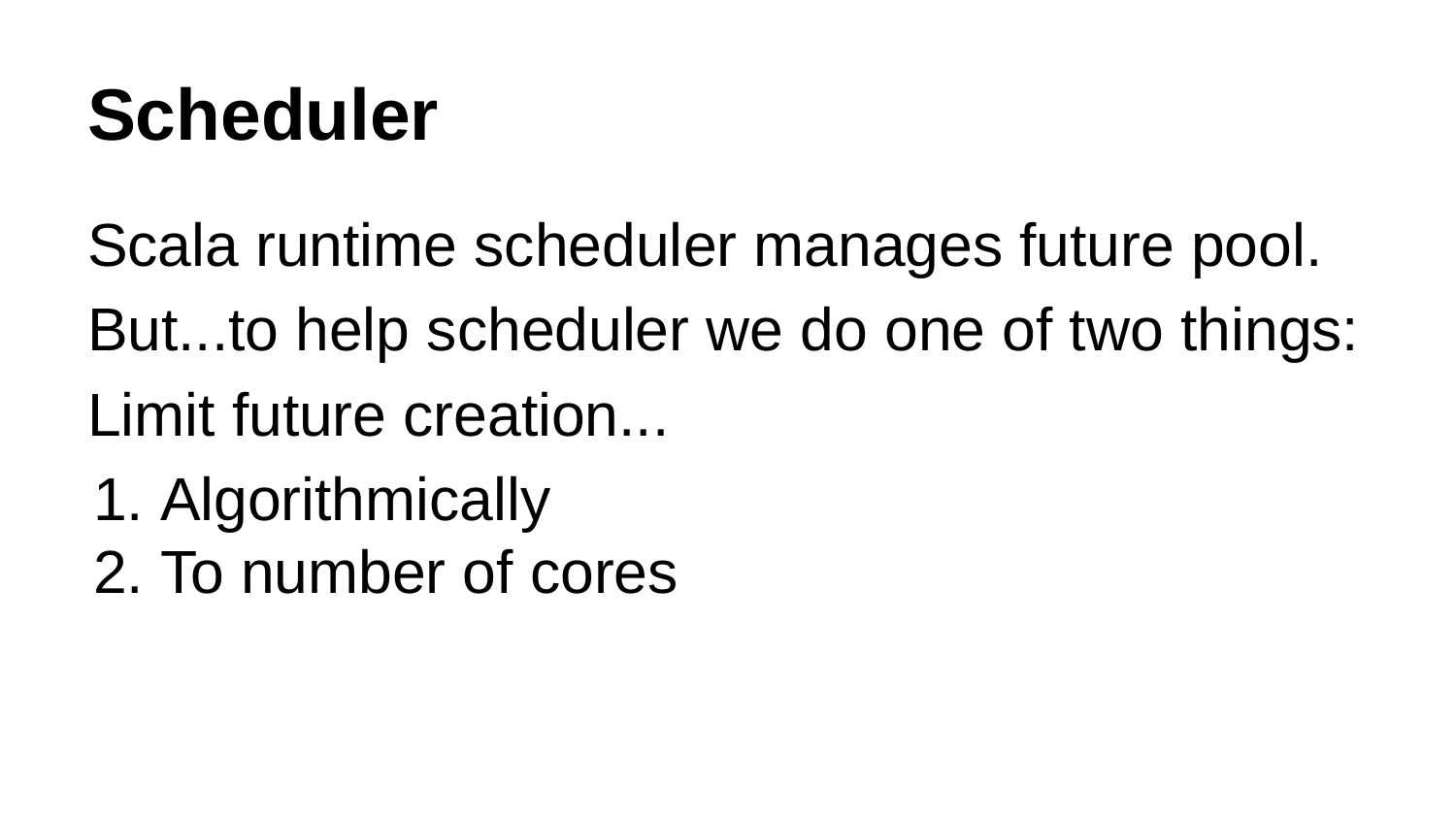

# Scheduler
Scala runtime scheduler manages future pool.
But...to help scheduler we do one of two things:
Limit future creation...
Algorithmically
To number of cores